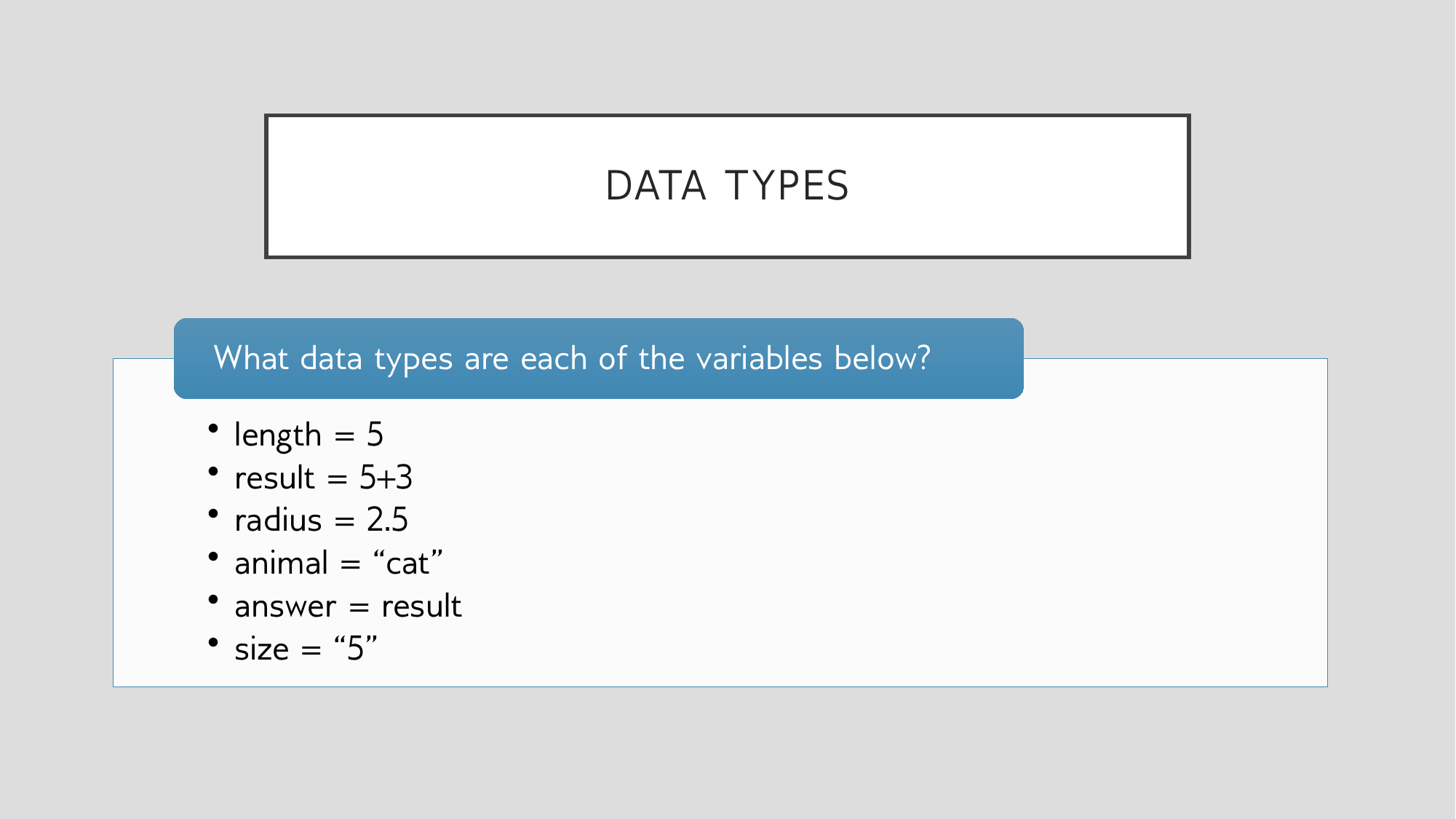

# Data types
length = 5
result = 5+3
radius = 2.5
animal = “cat”
answer = result
size = “5”
What data types are each of the variables below?